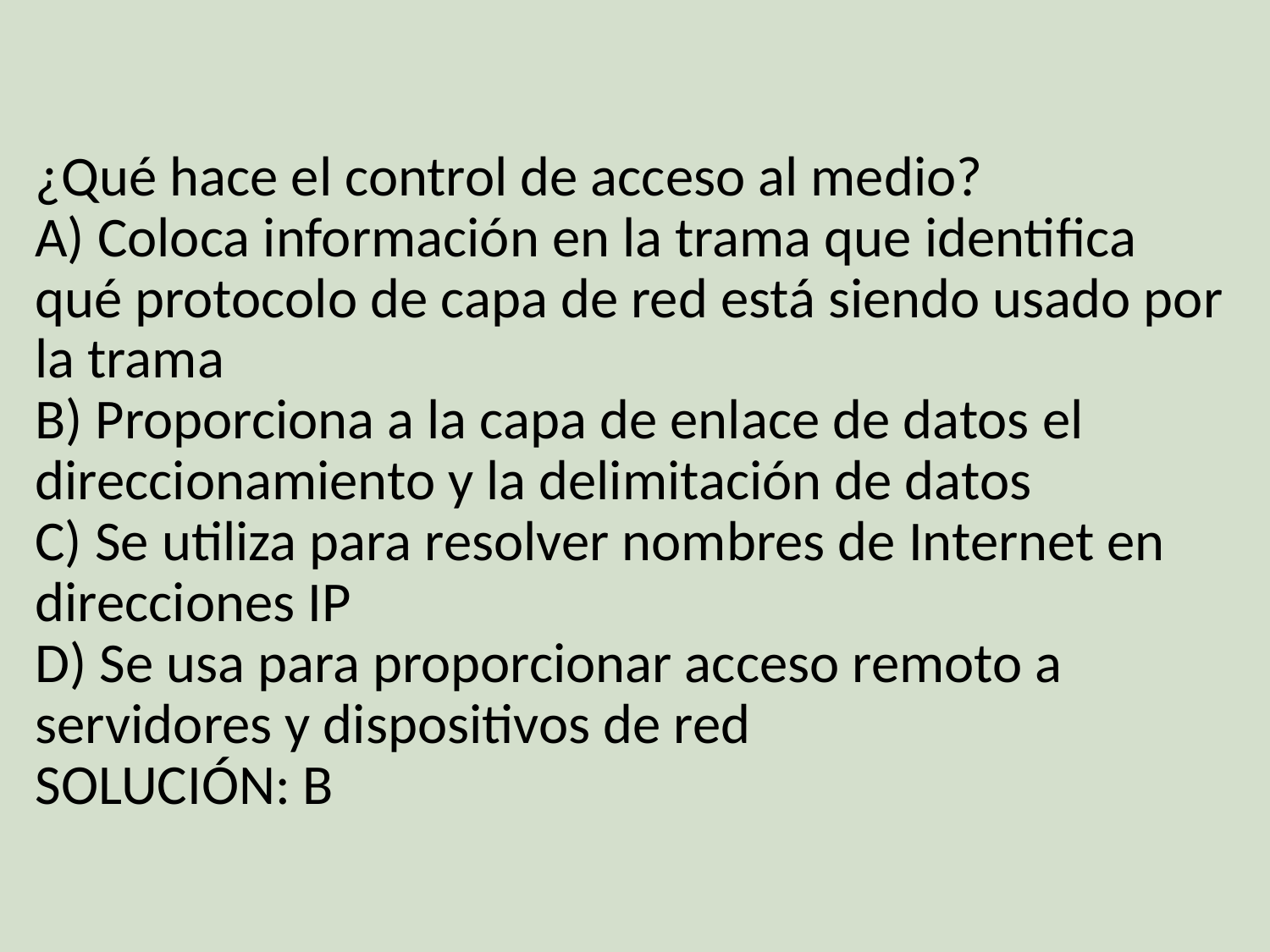

# ¿Qué hace el control de acceso al medio? A) Coloca información en la trama que identifica qué protocolo de capa de red está siendo usado por la trama B) Proporciona a la capa de enlace de datos el direccionamiento y la delimitación de datos C) Se utiliza para resolver nombres de Internet en direcciones IP D) Se usa para proporcionar acceso remoto a servidores y dispositivos de red SOLUCIÓN: B